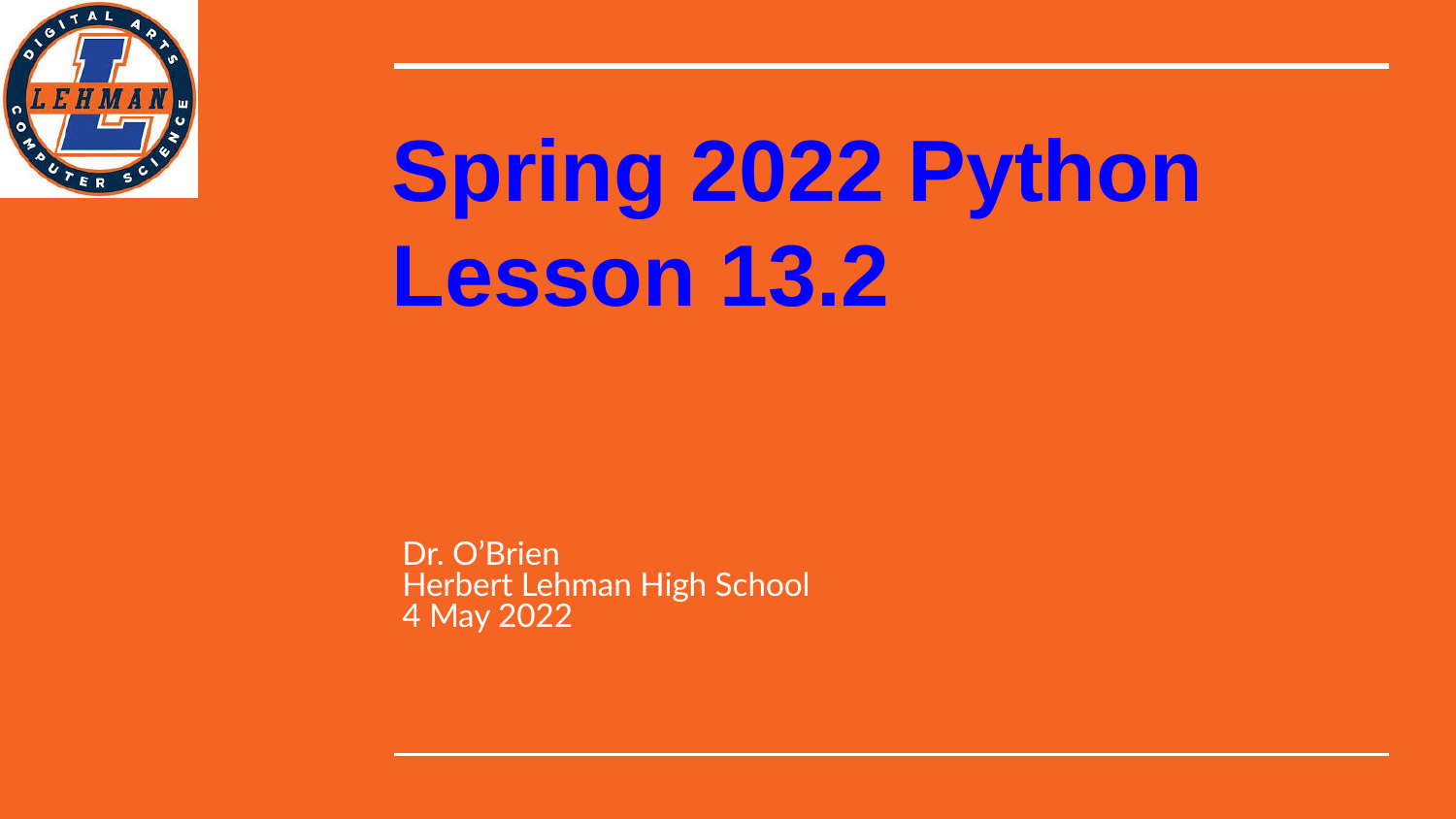

# Spring 2022 Python
Lesson 13.2
Dr. O’Brien
Herbert Lehman High School
4 May 2022